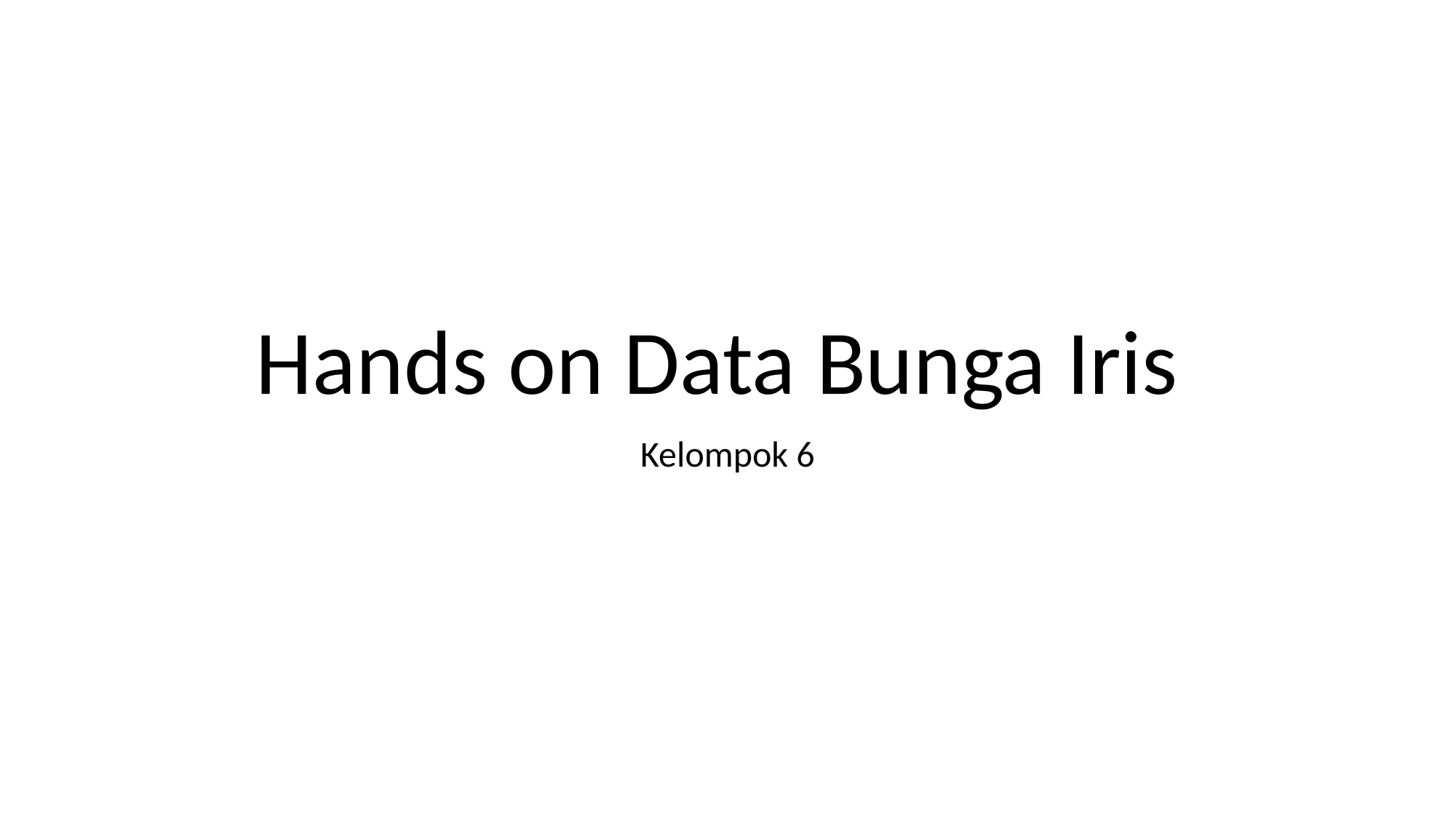

# Hands on Data Bunga Iris
Kelompok 6